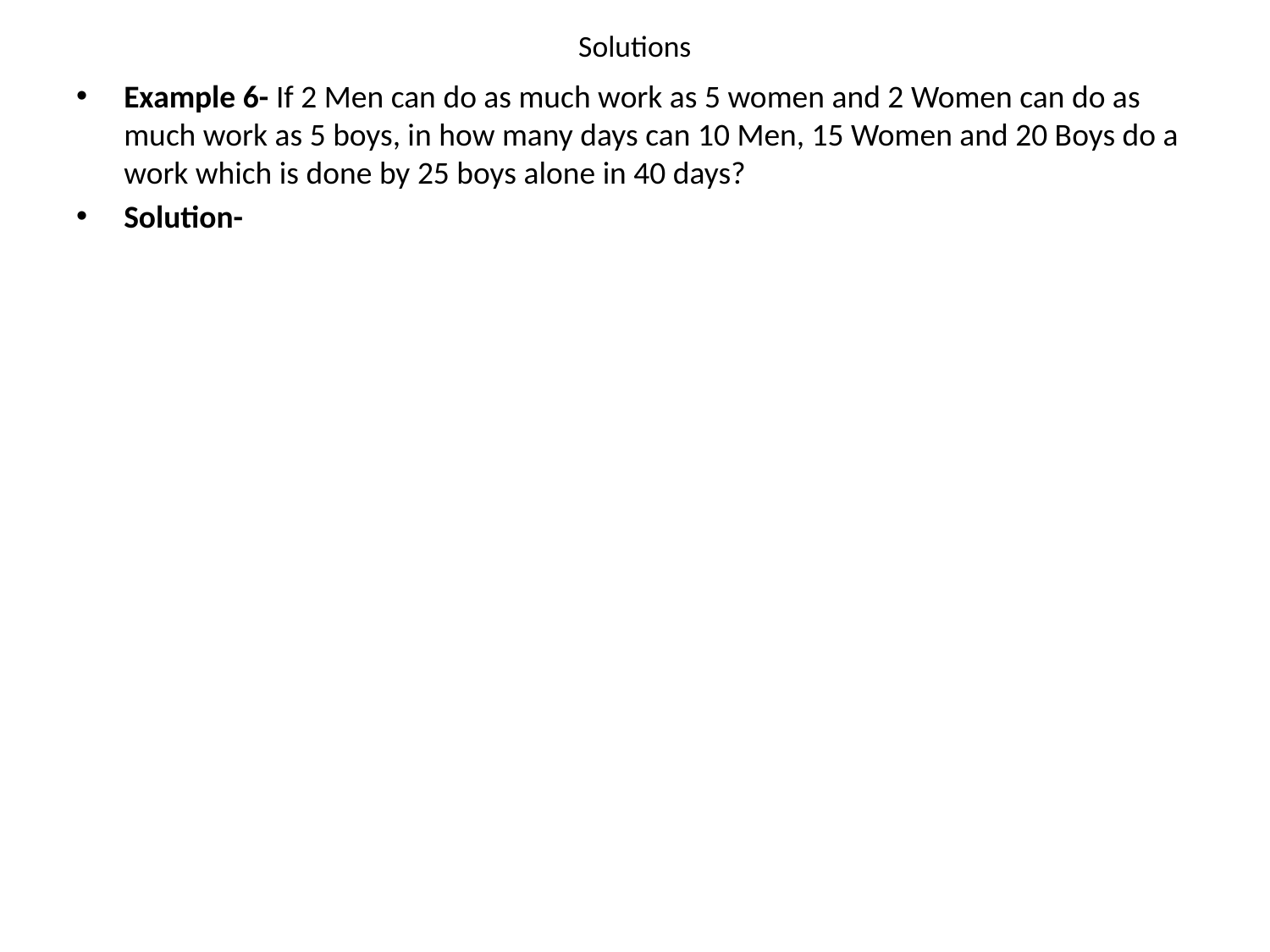

# Solutions
Example 6- If 2 Men can do as much work as 5 women and 2 Women can do as much work as 5 boys, in how many days can 10 Men, 15 Women and 20 Boys do a work which is done by 25 boys alone in 40 days?
Solution-